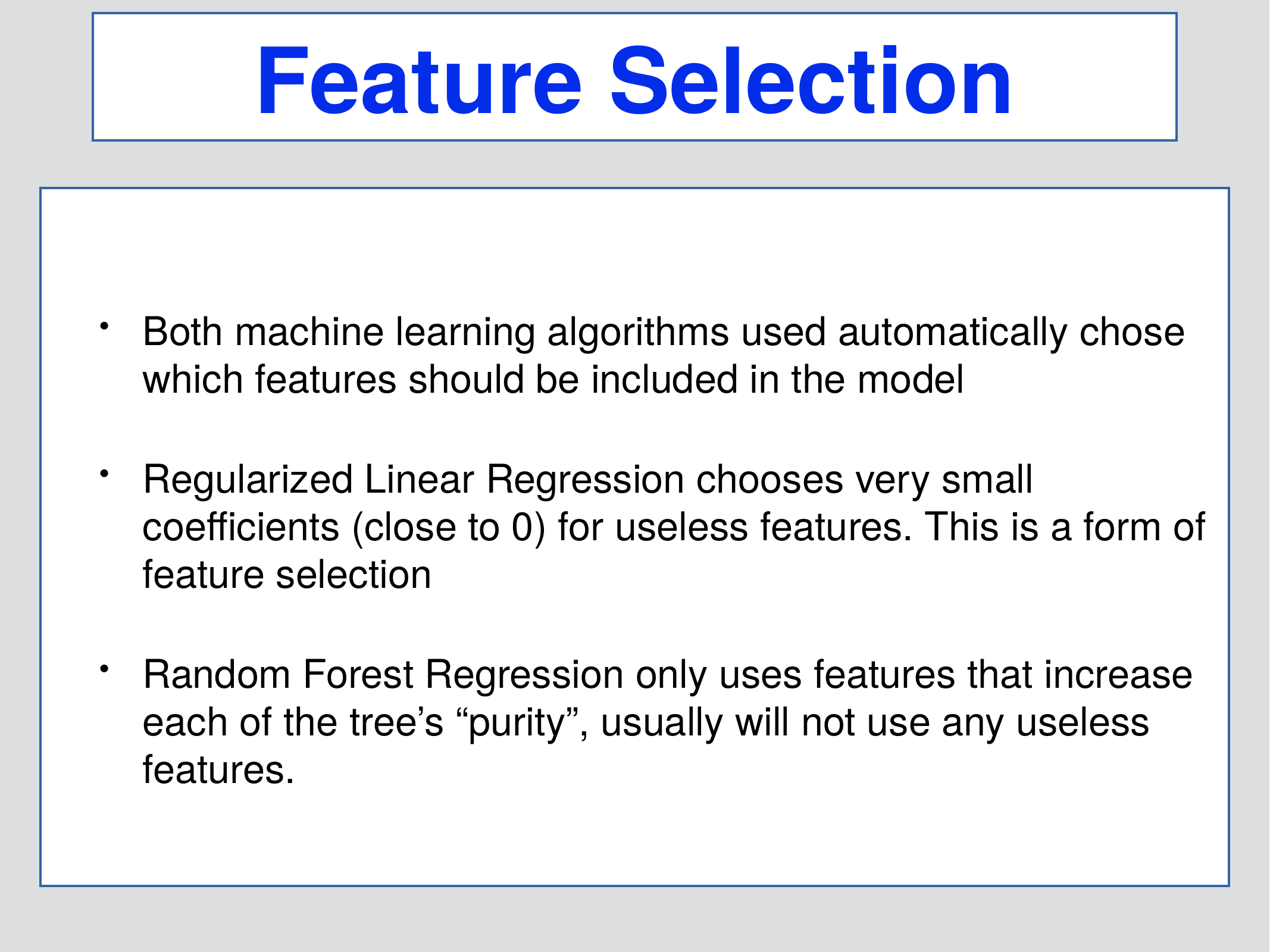

# Feature Selection

Both machine learning algorithms used automatically chose which features should be included in the model
Regularized Linear Regression chooses very small coefficients (close to 0) for useless features. This is a form of feature selection
Random Forest Regression only uses features that increase each of the tree’s “purity”, usually will not use any useless features.